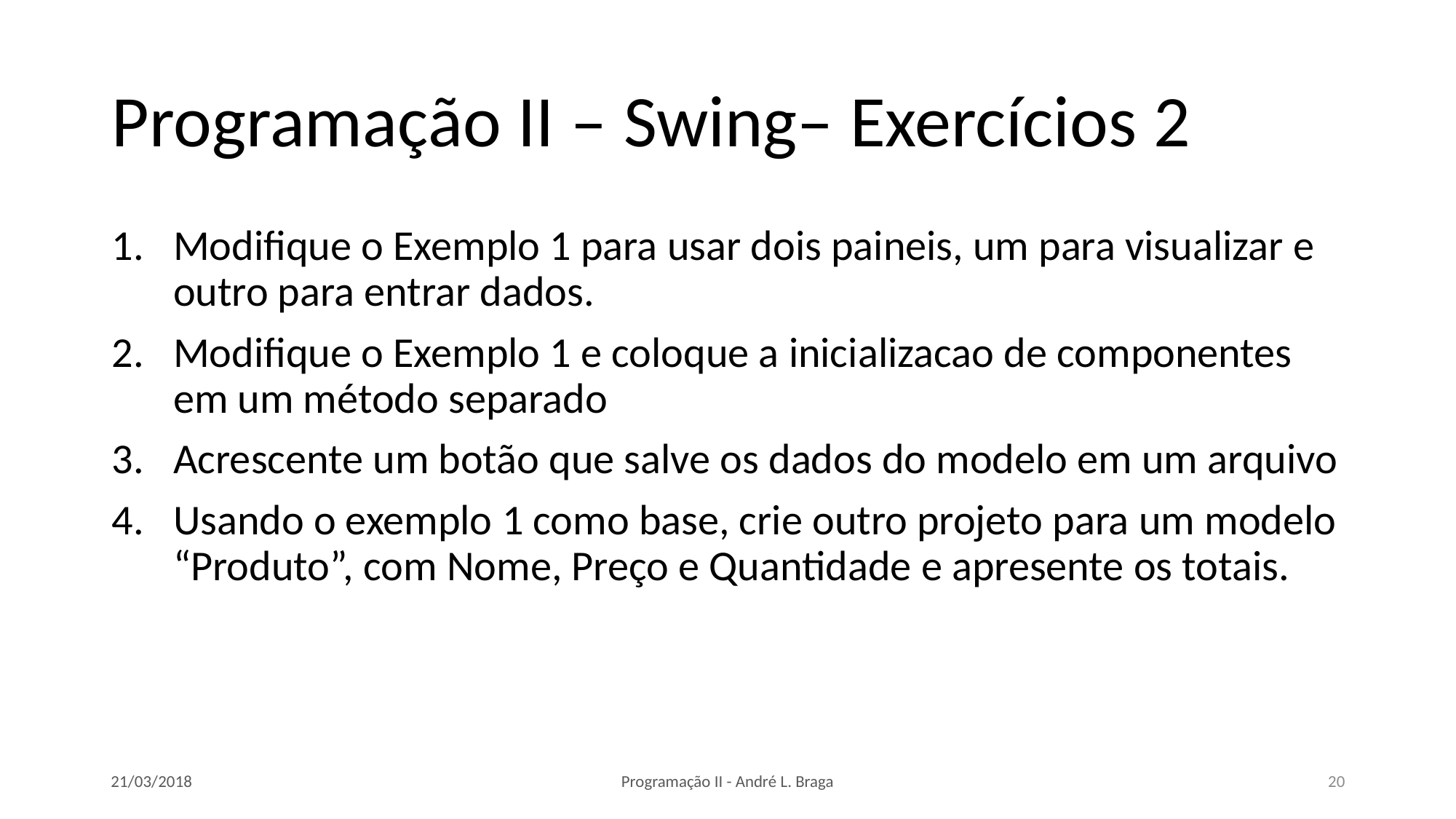

# Programação II – Swing– Exercícios 2
Modifique o Exemplo 1 para usar dois paineis, um para visualizar e outro para entrar dados.
Modifique o Exemplo 1 e coloque a inicializacao de componentes em um método separado
Acrescente um botão que salve os dados do modelo em um arquivo
Usando o exemplo 1 como base, crie outro projeto para um modelo “Produto”, com Nome, Preço e Quantidade e apresente os totais.

21/03/2018
Programação II - André L. Braga
20